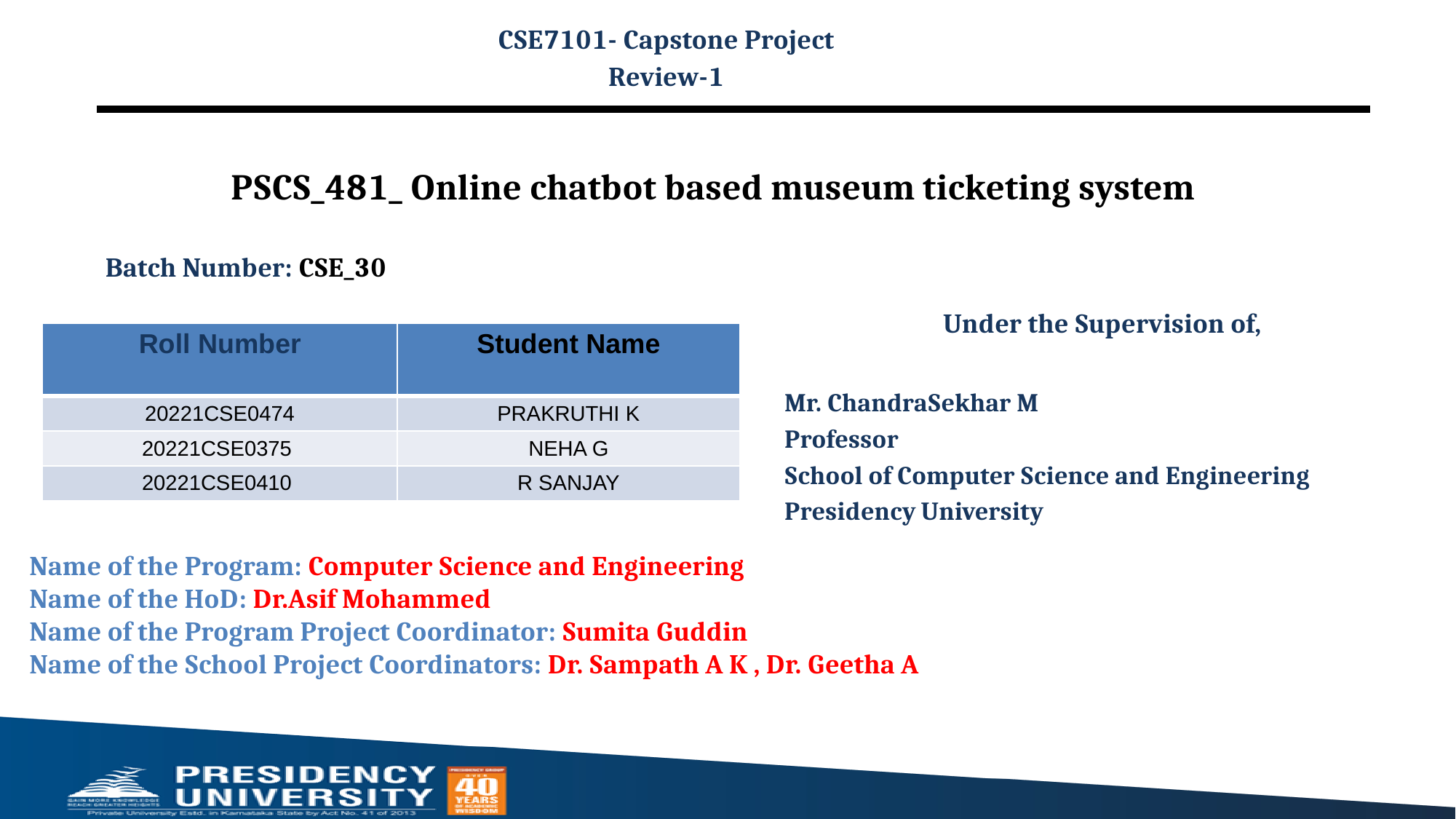

CSE7101- Capstone Project
Review-1
# PSCS_481_ Online chatbot based museum ticketing system
Batch Number: CSE_30
Under the Supervision of,

Mr. ChandraSekhar M
Professor
School of Computer Science and Engineering
Presidency University

| Roll Number | Student Name |
| --- | --- |
| 20221CSE0474 | PRAKRUTHI K |
| 20221CSE0375 | NEHA G |
| 20221CSE0410 | R SANJAY |
Name of the Program: Computer Science and Engineering
Name of the HoD: Dr.Asif Mohammed
Name of the Program Project Coordinator: Sumita Guddin
Name of the School Project Coordinators: Dr. Sampath A K , Dr. Geetha A